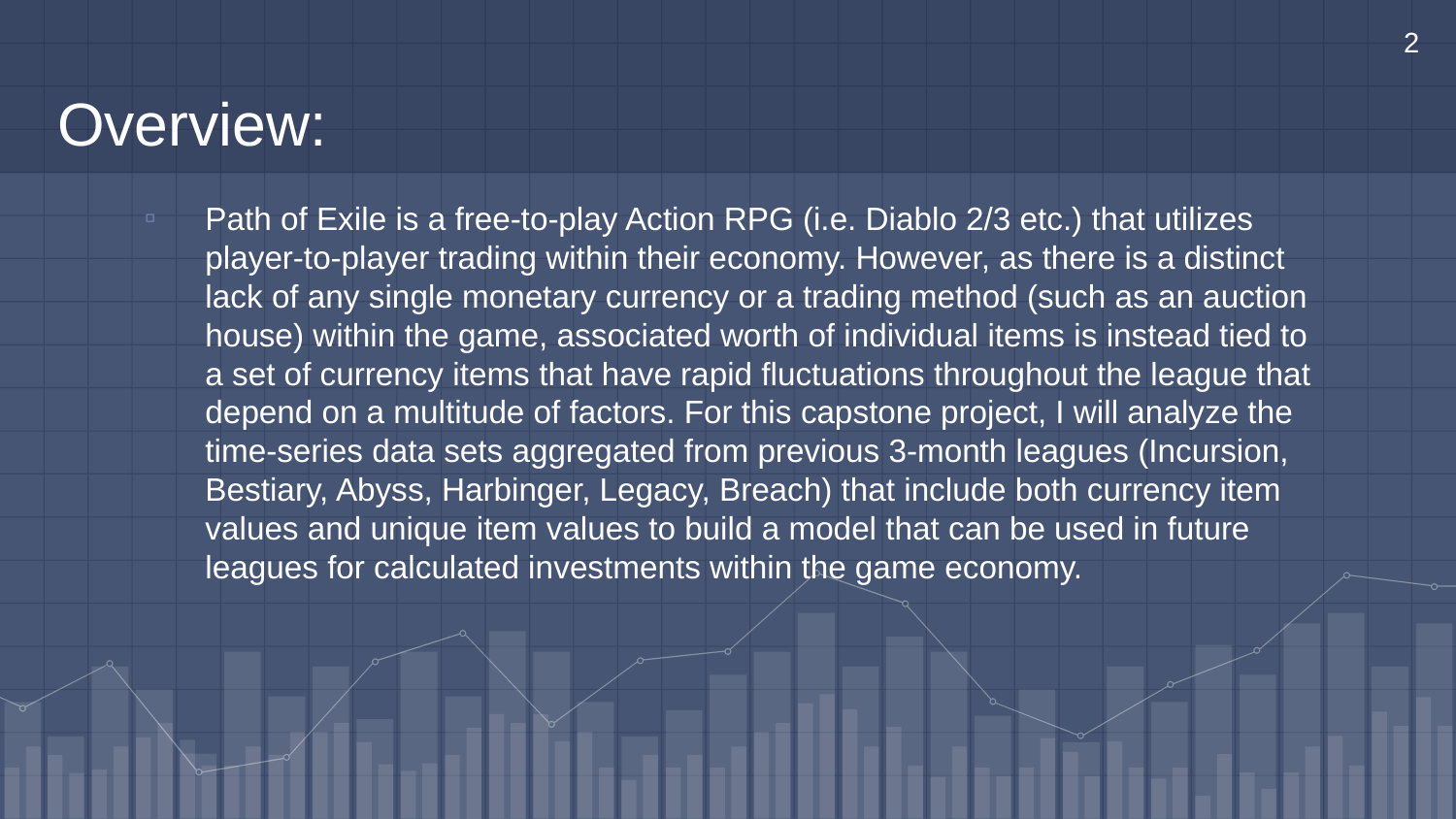

2
# Overview:
Path of Exile is a free-to-play Action RPG (i.e. Diablo 2/3 etc.) that utilizes player-to-player trading within their economy. However, as there is a distinct lack of any single monetary currency or a trading method (such as an auction house) within the game, associated worth of individual items is instead tied to a set of currency items that have rapid fluctuations throughout the league that depend on a multitude of factors. For this capstone project, I will analyze the time-series data sets aggregated from previous 3-month leagues (Incursion, Bestiary, Abyss, Harbinger, Legacy, Breach) that include both currency item values and unique item values to build a model that can be used in future leagues for calculated investments within the game economy.